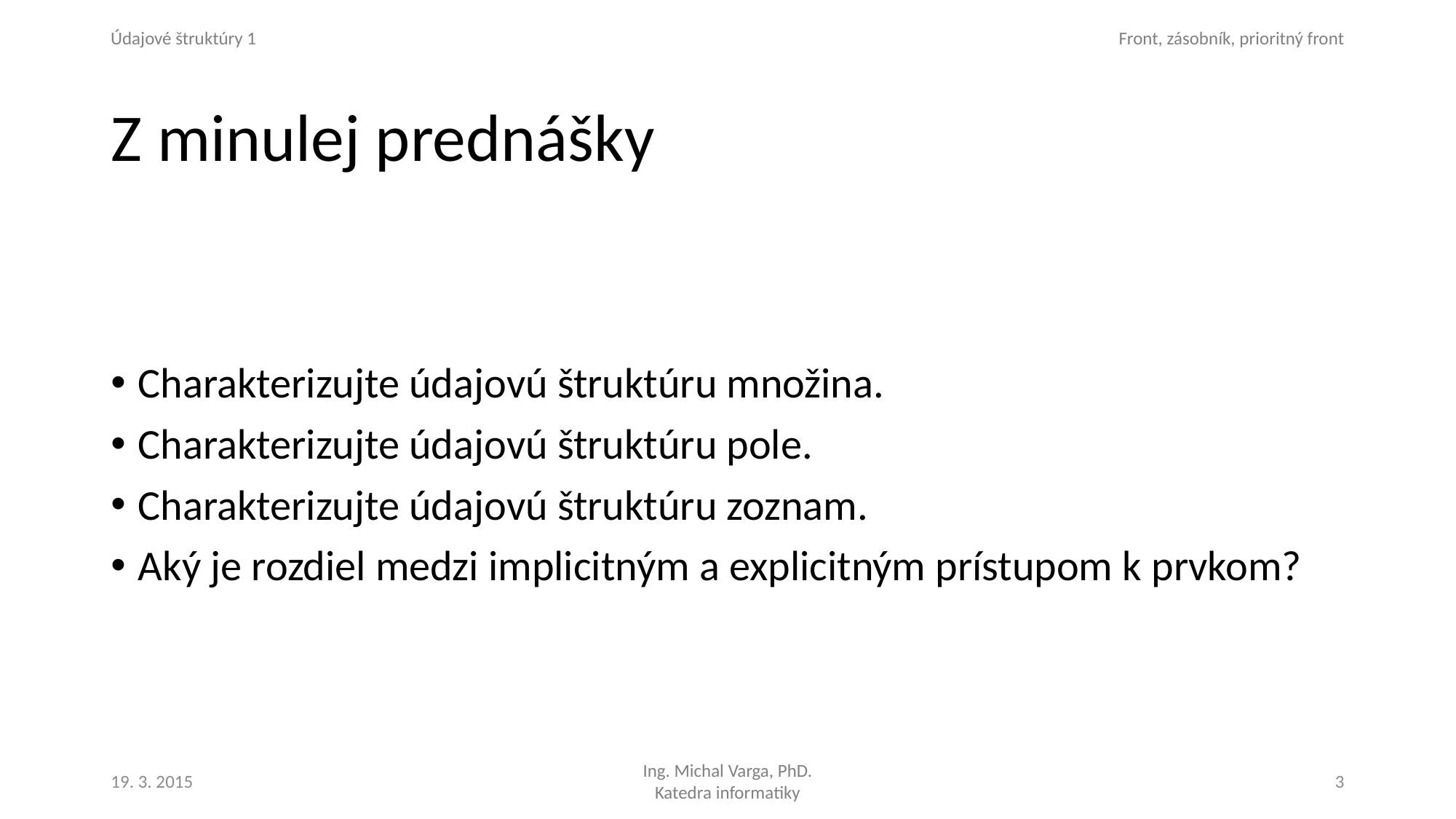

# Z minulej prednášky
Charakterizujte údajovú štruktúru množina.
Charakterizujte údajovú štruktúru pole.
Charakterizujte údajovú štruktúru zoznam.
Aký je rozdiel medzi implicitným a explicitným prístupom k prvkom?
19. 3. 2015
3